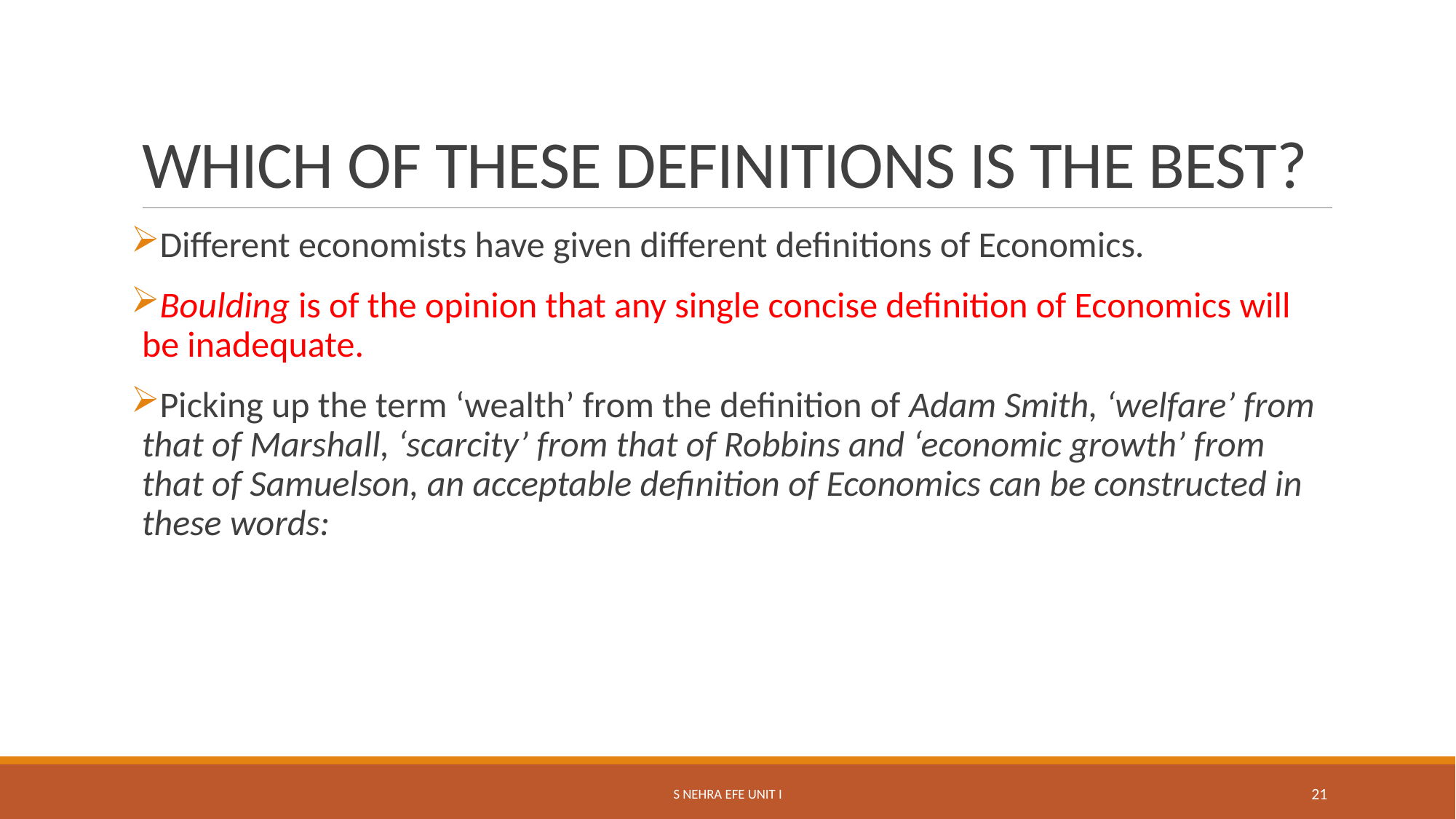

# WHICH OF THESE DEFINITIONS IS THE BEST?
Different economists have given different definitions of Economics.
Boulding is of the opinion that any single concise definition of Economics will be inadequate.
Picking up the term ‘wealth’ from the definition of Adam Smith, ‘welfare’ from that of Marshall, ‘scarcity’ from that of Robbins and ‘economic growth’ from that of Samuelson, an acceptable definition of Economics can be constructed in these words:
S Nehra EFE Unit I
21